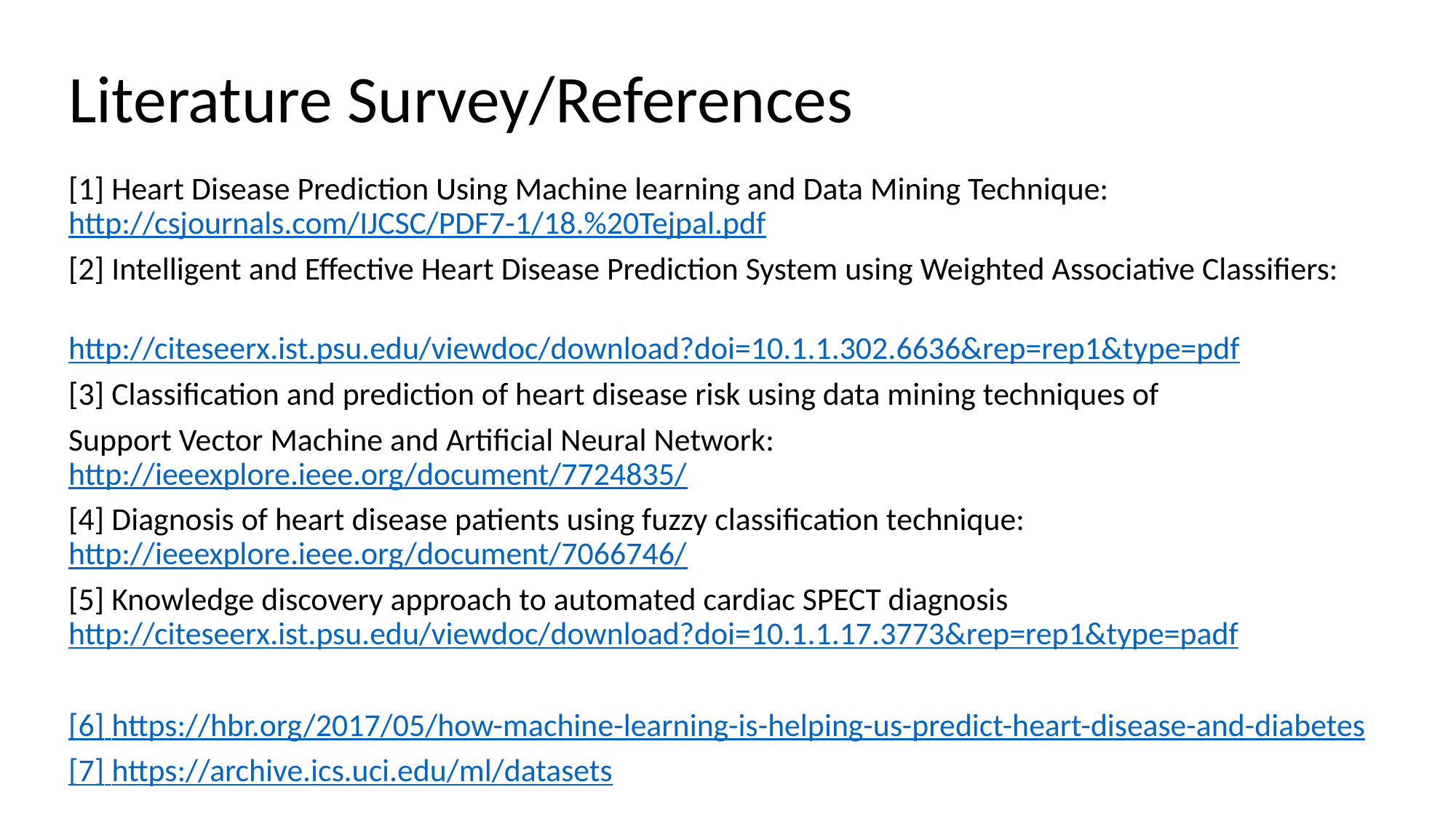

# Literature Survey/References
[1] Heart Disease Prediction Using Machine learning and Data Mining Technique:              http://csjournals.com/IJCSC/PDF7-1/18.%20Tejpal.pdf
[2] Intelligent and Effective Heart Disease Prediction System using Weighted Associative Classifiers:
http://citeseerx.ist.psu.edu/viewdoc/download?doi=10.1.1.302.6636&rep=rep1&type=pdf
[3] Classification and prediction of heart disease risk using data mining techniques of
Support Vector Machine and Artificial Neural Network: http://ieeexplore.ieee.org/document/7724835/
[4] Diagnosis of heart disease patients using fuzzy classification technique: http://ieeexplore.ieee.org/document/7066746/
[5] Knowledge discovery approach to automated cardiac SPECT diagnosis http://citeseerx.ist.psu.edu/viewdoc/download?doi=10.1.1.17.3773&rep=rep1&type=padf

[6] https://hbr.org/2017/05/how-machine-learning-is-helping-us-predict-heart-disease-and-diabetes
[7] https://archive.ics.uci.edu/ml/datasets